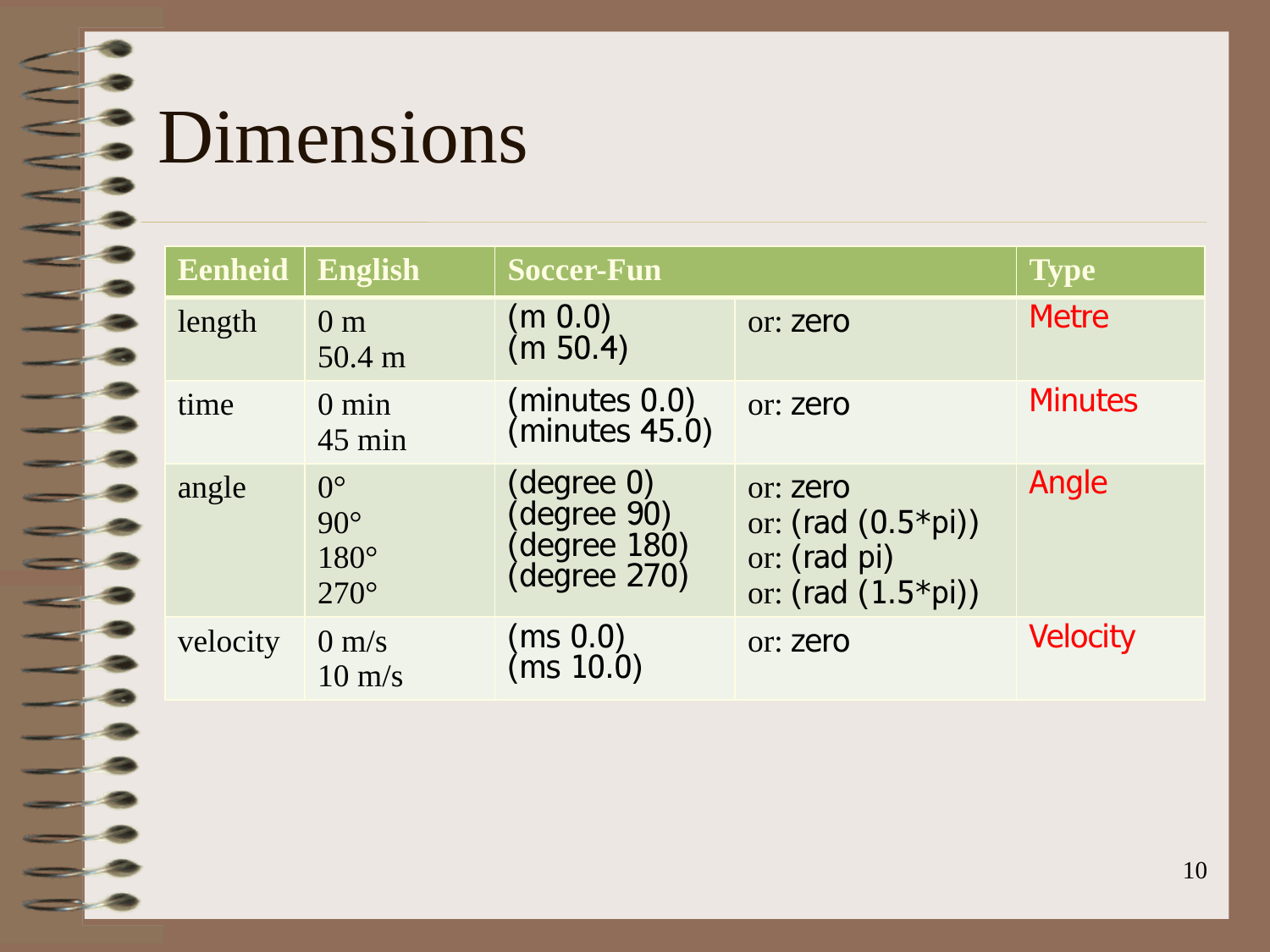

Dimensions
| Eenheid | English | Soccer-Fun |  | Type |
| --- | --- | --- | --- | --- |
| length | 0 m 50.4 m | (m 0.0) (m 50.4) | or: zero | Metre |
| time | 0 min 45 min | (minutes 0.0) (minutes 45.0) | or: zero | Minutes |
| angle | 0° 90° 180° 270° | (degree 0) (degree 90) (degree 180) (degree 270) | or: zero or: (rad (0.5\*pi)) or: (rad pi) or: (rad (1.5\*pi)) | Angle |
| velocity | 0 m/s 10 m/s | (ms 0.0) (ms 10.0) | or: zero | Velocity |
10